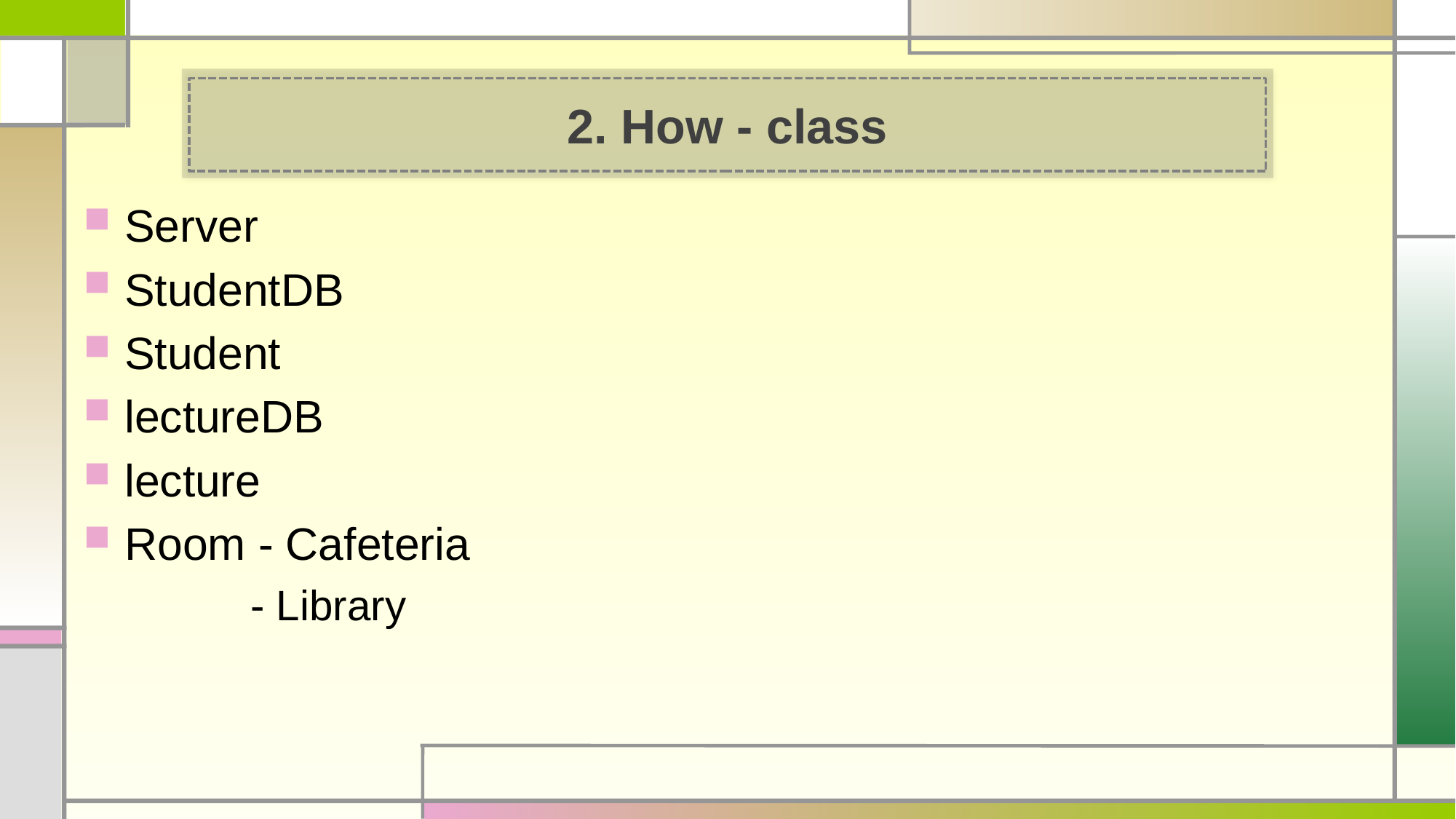

2. How - class
Server
StudentDB
Student
lectureDB
lecture
Room - Cafeteria
      - Library